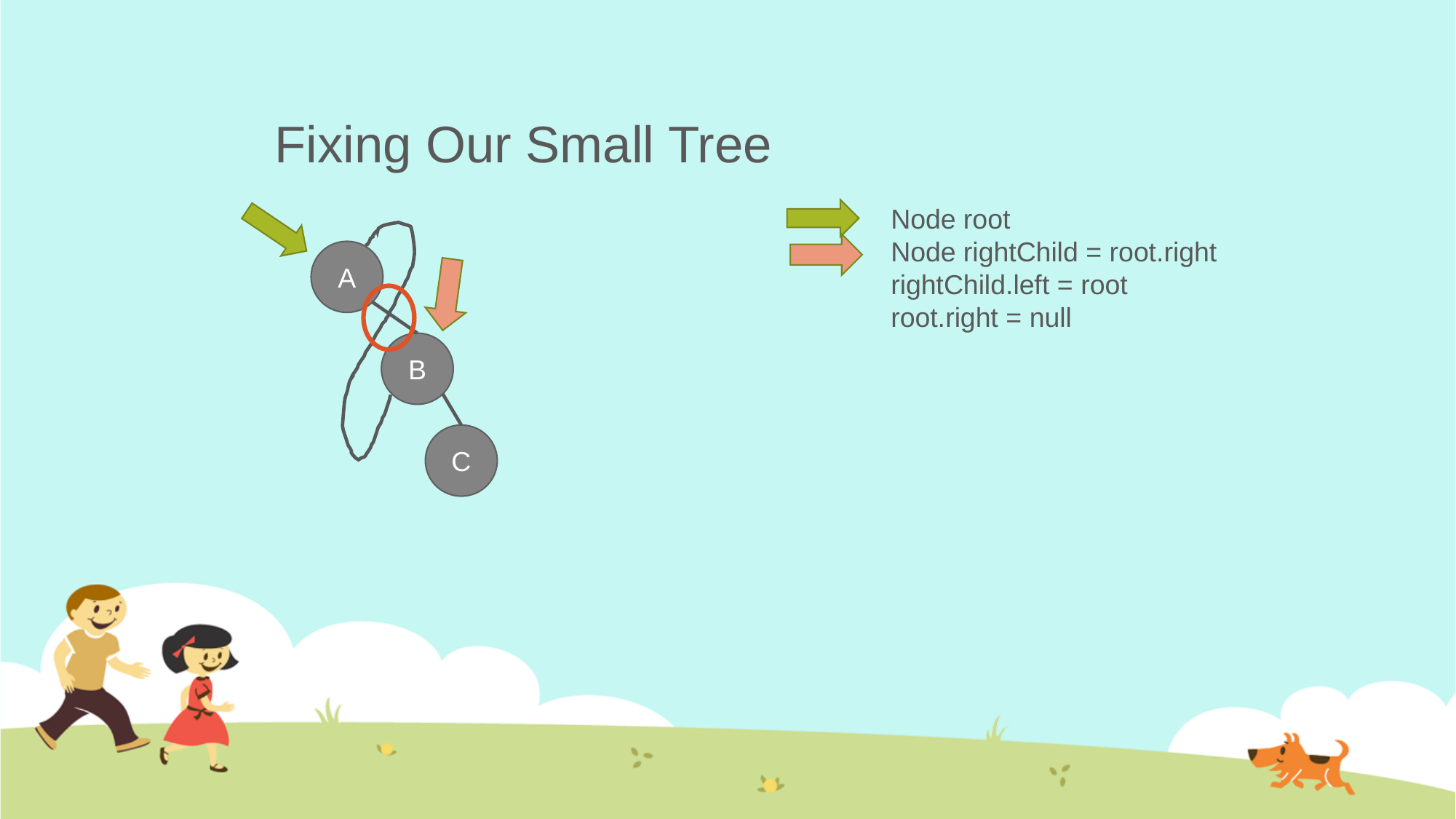

# Fixing Our Small Tree
Node root
Node rightChild = root.right
rightChild.left = root
root.right = null

A

B
C